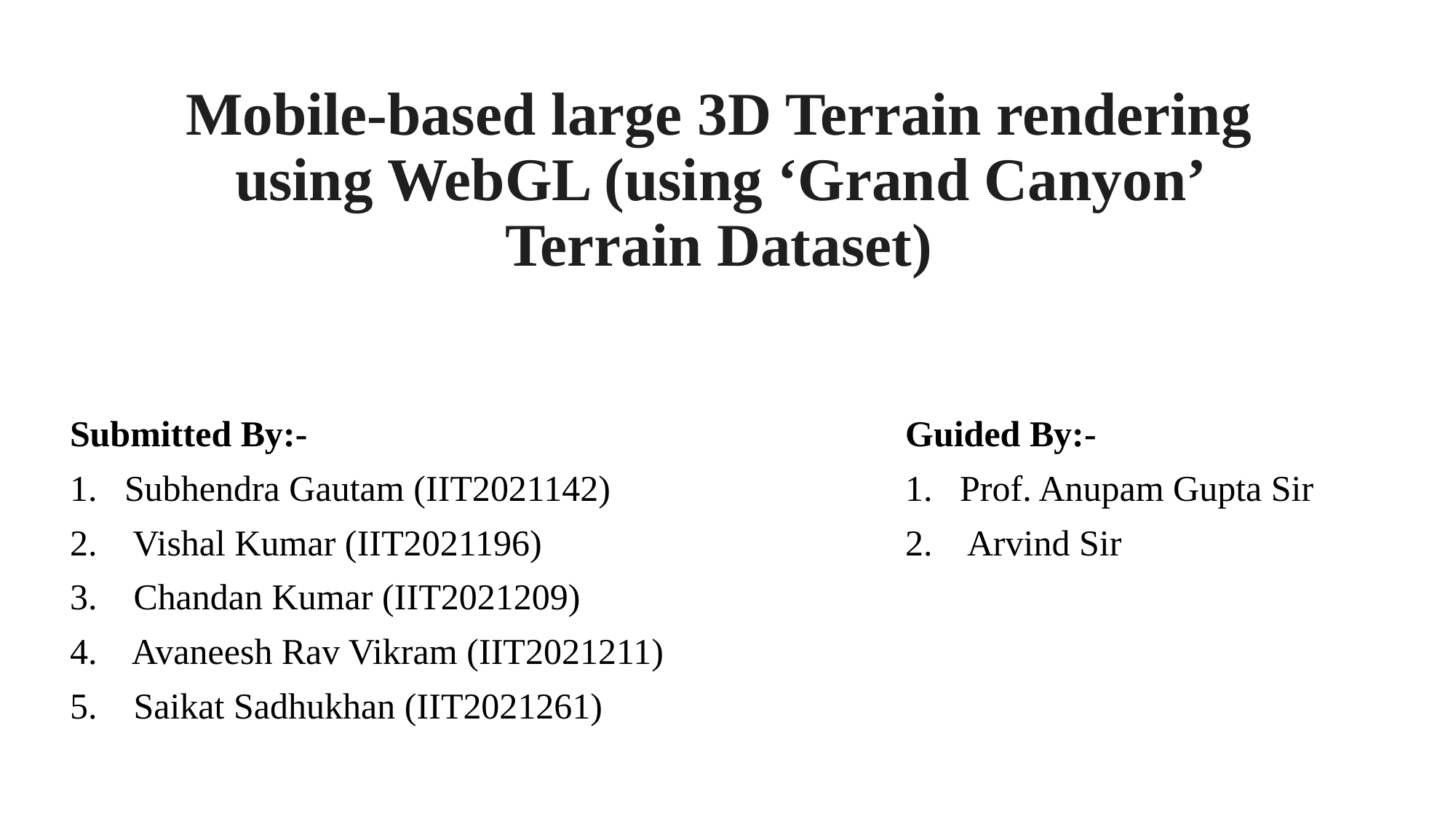

# Mobile-based large 3D Terrain rendering using WebGL (using ‘Grand Canyon’ Terrain Dataset)
Submitted By:-
Subhendra Gautam (IIT2021142)
2.    Vishal Kumar (IIT2021196)
3.    Chandan Kumar (IIT2021209)
4.    Avaneesh Rav Vikram (IIT2021211)
5.    Saikat Sadhukhan (IIT2021261)

Guided By:-
Prof. Anupam Gupta Sir
2.    Arvind Sir